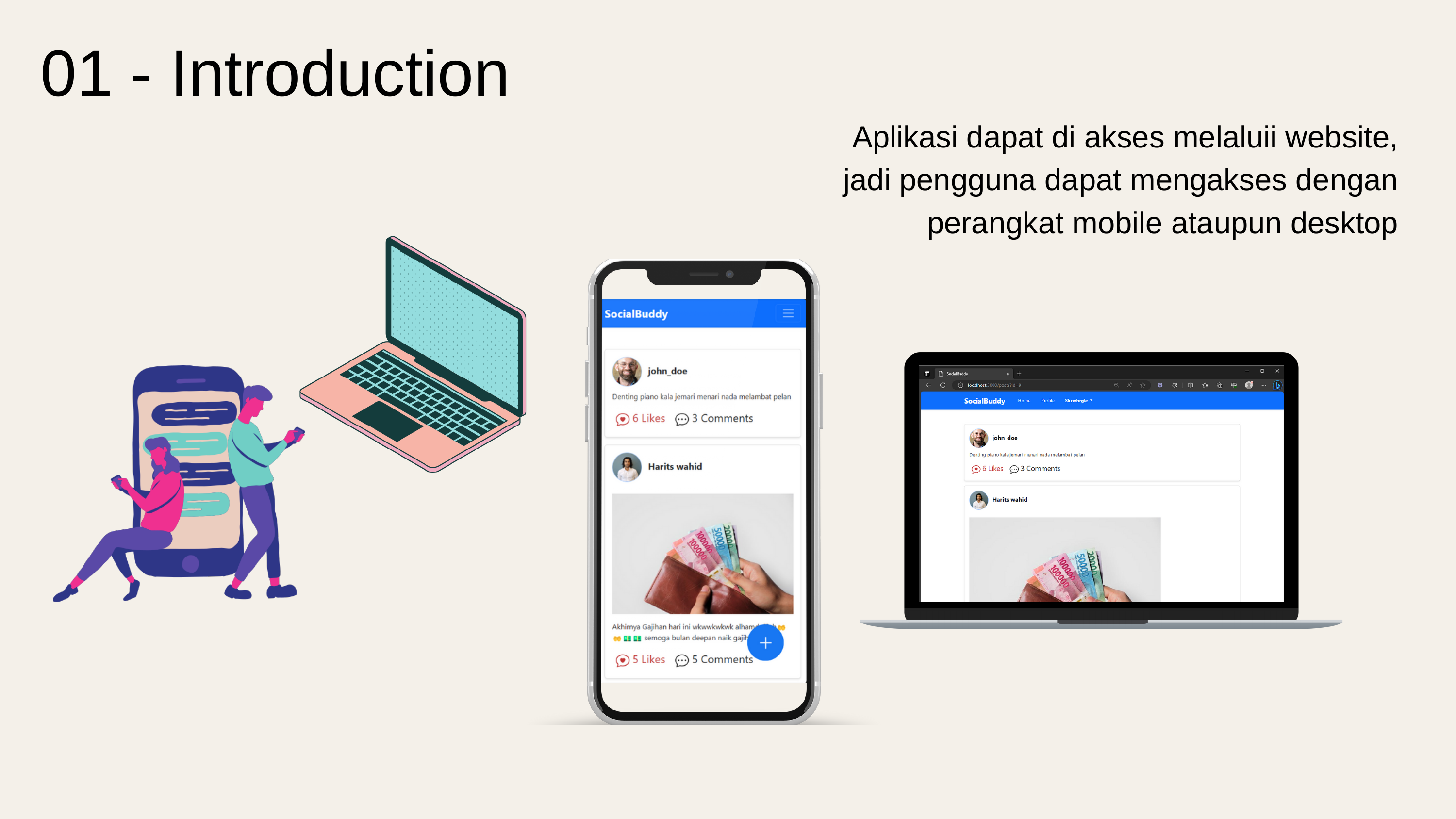

01 - Introduction
Aplikasi dapat di akses melaluii website,
jadi pengguna dapat mengakses dengan perangkat mobile ataupun desktop